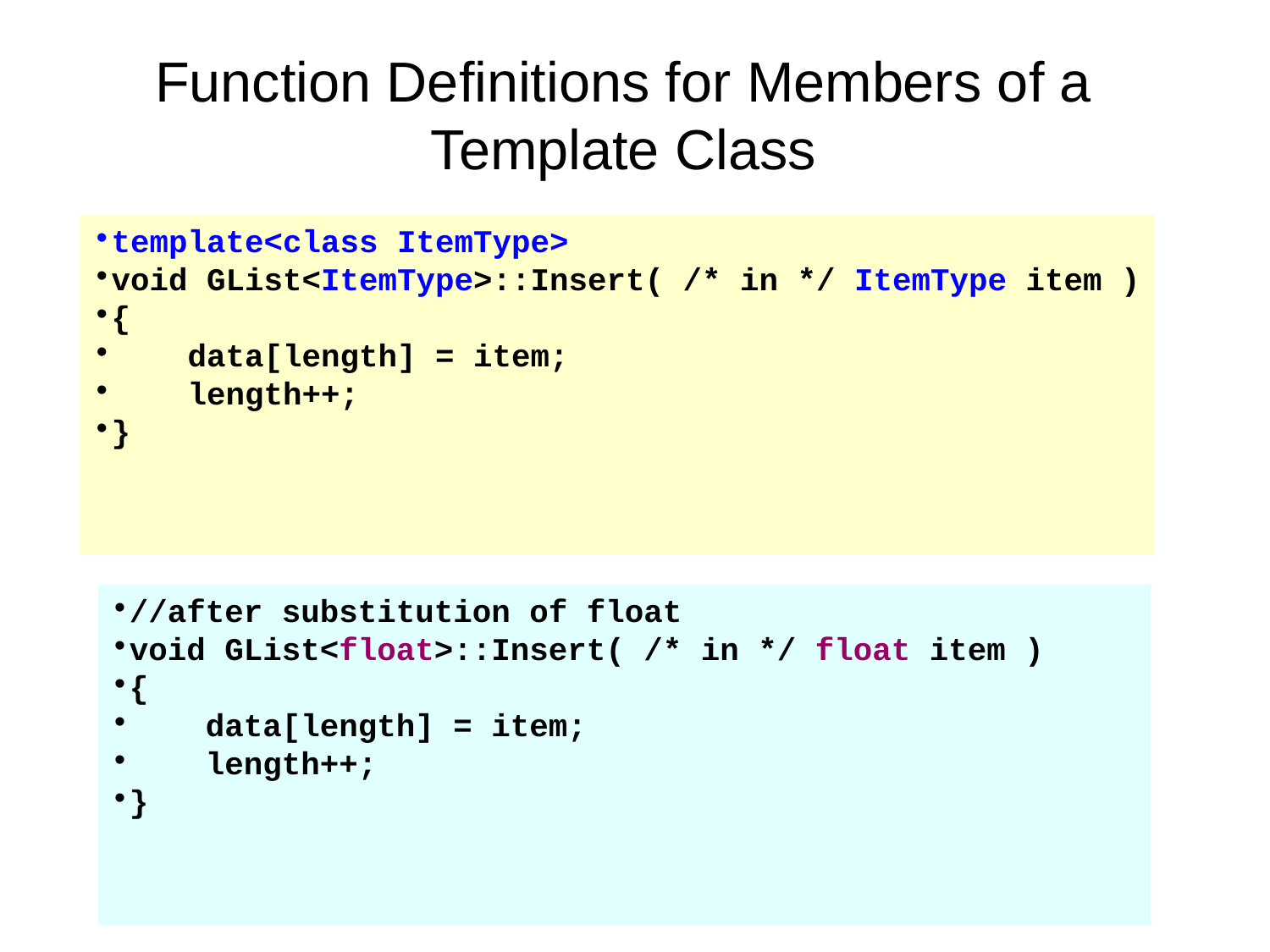

Function Definitions for Members of a Template Class
template<class ItemType>
void GList<ItemType>::Insert( /* in */ ItemType item )
{
    data[length] = item;
    length++;
}
//after substitution of float
void GList<float>::Insert( /* in */ float item )
{
    data[length] = item;
    length++;
}